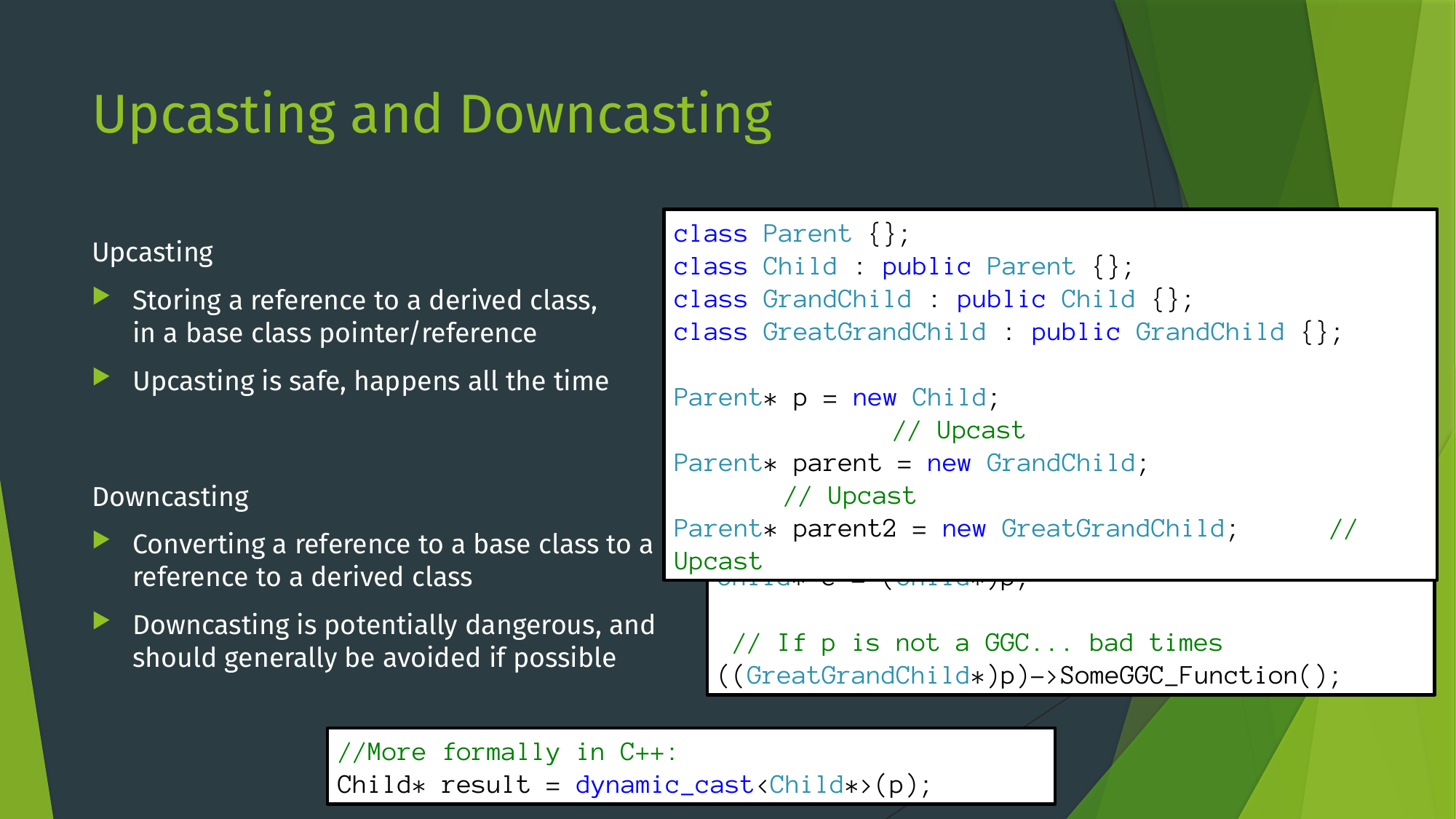

# Upcasting and Downcasting
class Parent {};
class Child : public Parent {};
class GrandChild : public Child {};
class GreatGrandChild : public GrandChild {};

Parent* p = new Child;					// Upcast
Parent* parent = new GrandChild;			// Upcast
Parent* parent2 = new GreatGrandChild;	// Upcast
Upcasting
Storing a reference to a derived class, in a base class pointer/reference
Upcasting is safe, happens all the time
Downcasting
Converting a reference to a base class to a reference to a derived class
Downcasting is potentially dangerous, and should generally be avoided if possible
// Downcasting--p "IS NOT A" Child
Child* c = (Child*)p;

 // If p is not a GGC... bad times
((GreatGrandChild*)p)->SomeGGC_Function();
//More formally in C++:
Child* result = dynamic_cast<Child*>(p);